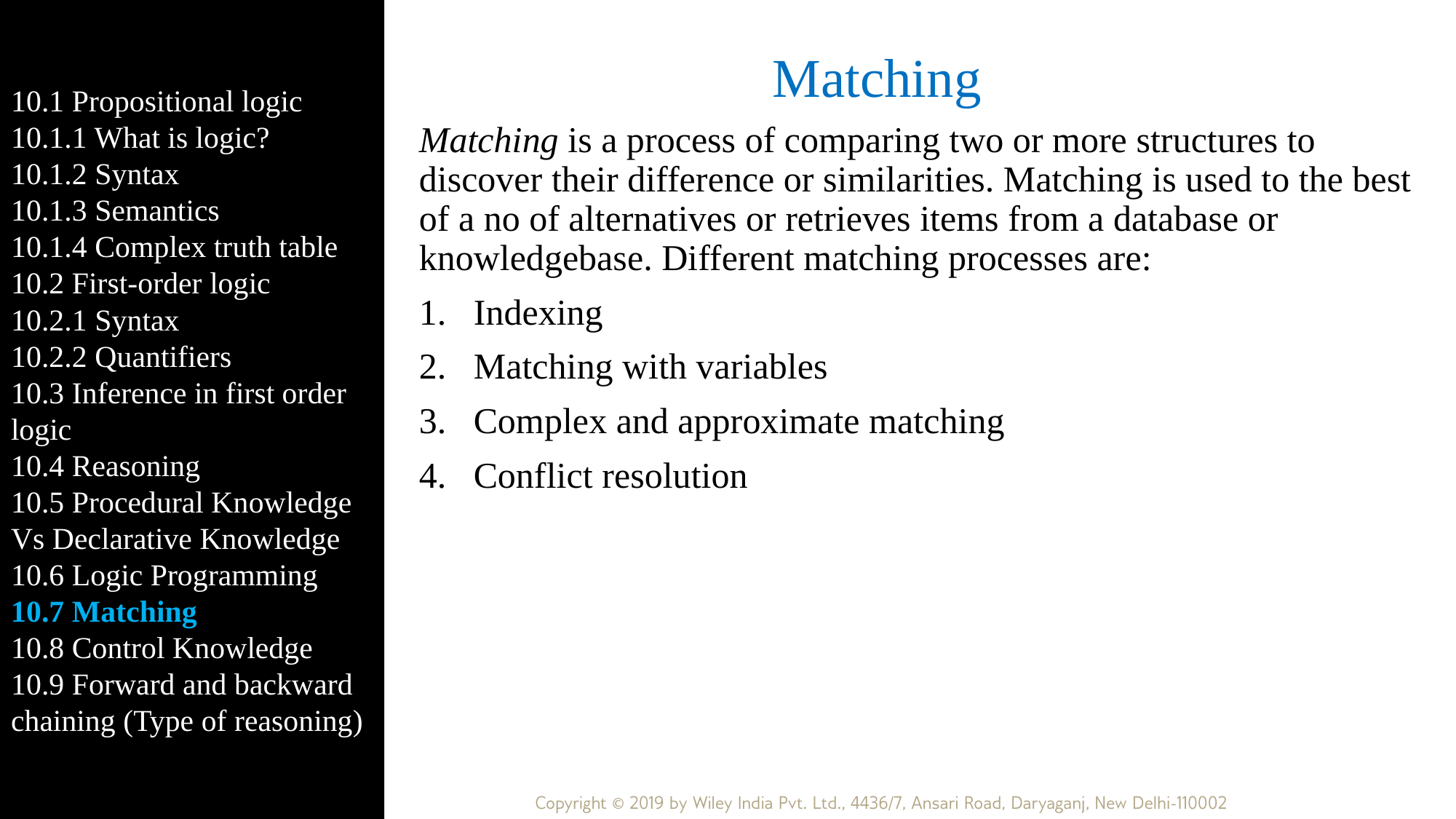

10.1 Propositional logic
10.1.1 What is logic?
10.1.2 Syntax
10.1.3 Semantics
10.1.4 Complex truth table
10.2 First-order logic
10.2.1 Syntax
10.2.2 Quantifiers
10.3 Inference in first order logic
10.4 Reasoning
10.5 Procedural Knowledge Vs Declarative Knowledge
10.6 Logic Programming
10.7 Matching
10.8 Control Knowledge
10.9 Forward and backward chaining (Type of reasoning)
# Matching
Matching is a process of comparing two or more structures to discover their difference or similarities. Matching is used to the best of a no of alternatives or retrieves items from a database or knowledgebase. Different matching processes are:
Indexing
Matching with variables
Complex and approximate matching
Conflict resolution

Copyright © 2019 by Wiley India Pvt. Ltd., 4436/7, Ansari Road, Daryaganj, New Delhi-110002